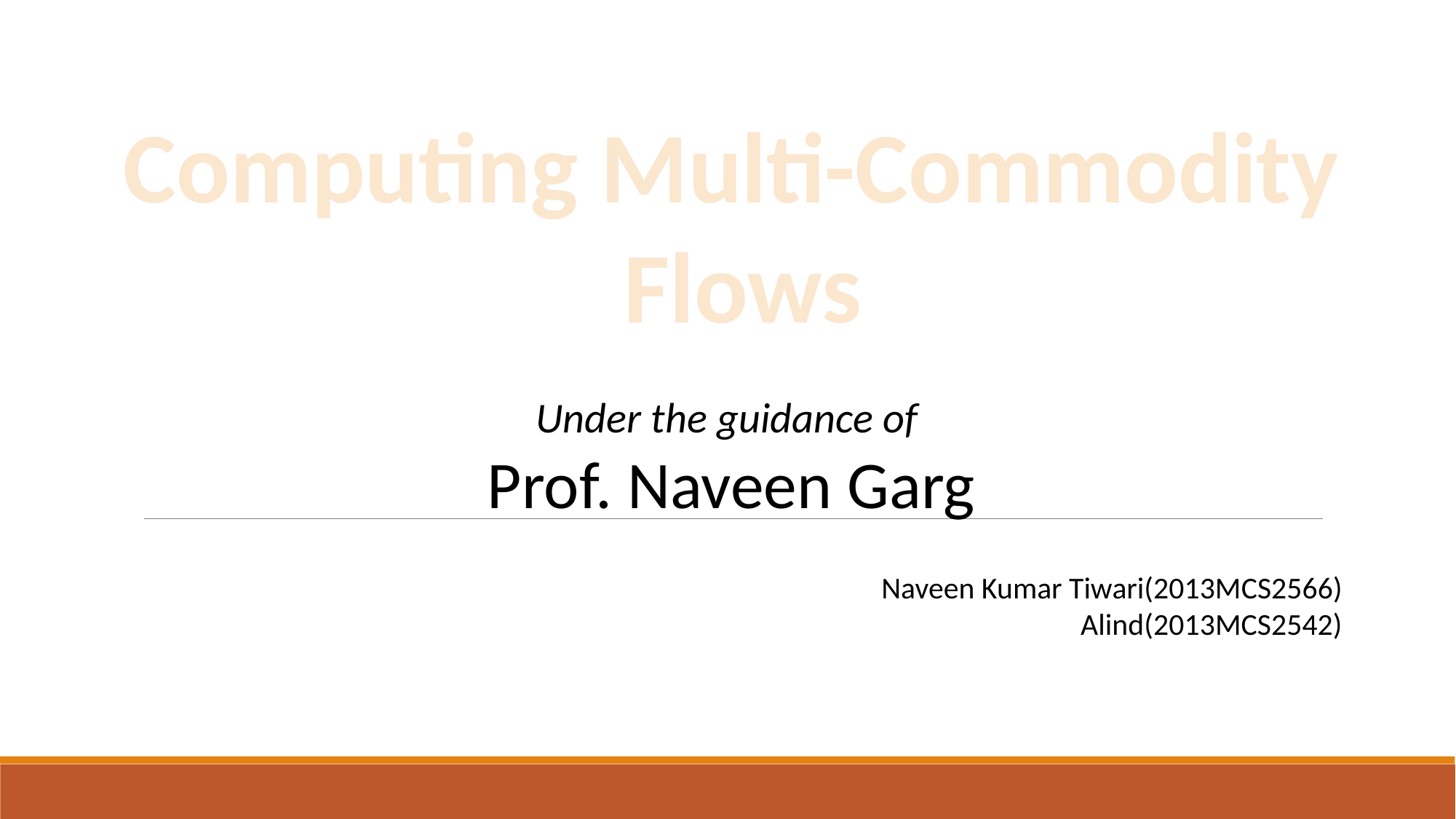

Computing Multi-Commodity
 Flows
Under the guidance of
Prof. Naveen Garg
Naveen Kumar Tiwari(2013MCS2566)
Alind(2013MCS2542)